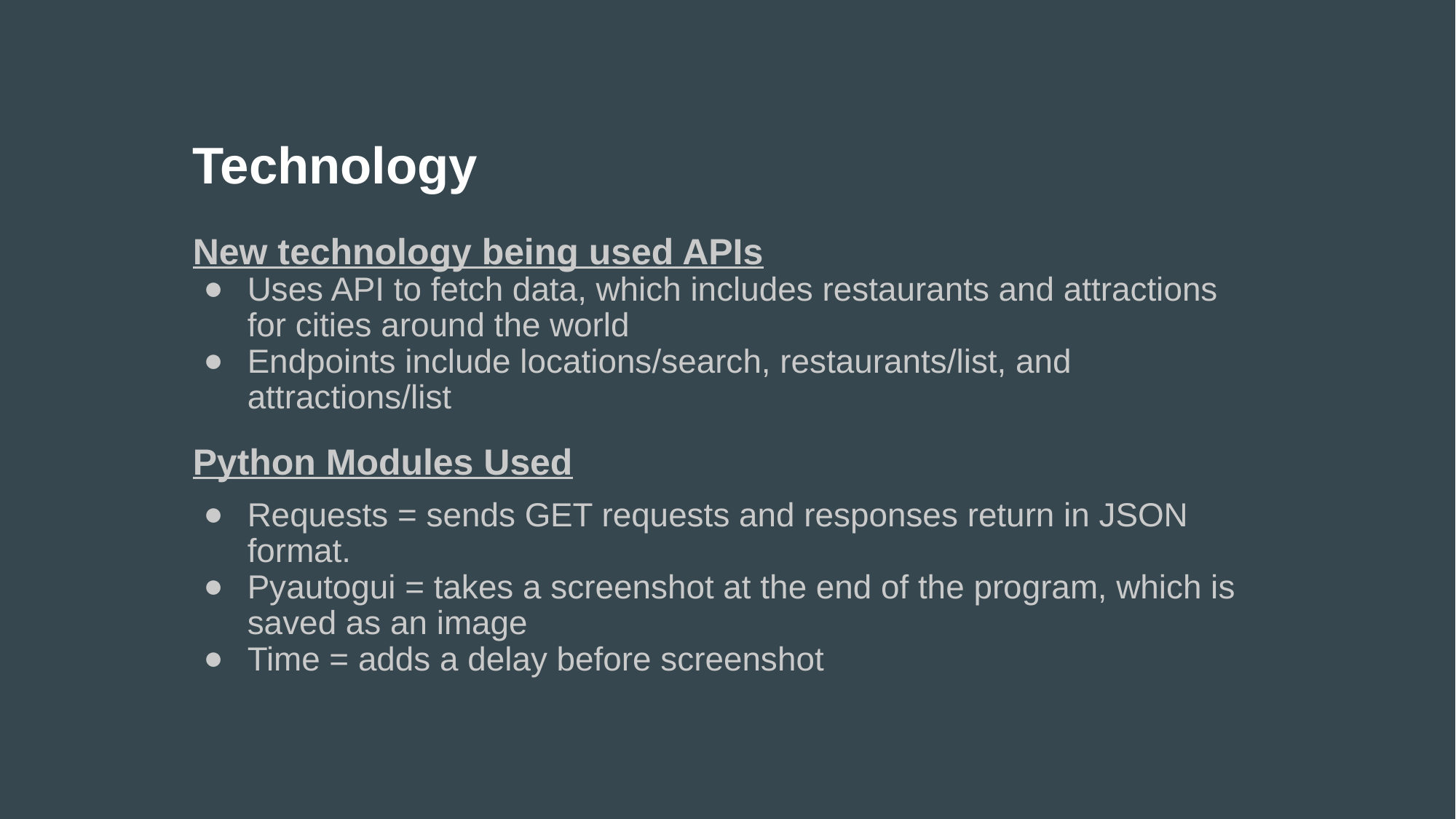

# Technology
New technology being used APIs
Uses API to fetch data, which includes restaurants and attractions for cities around the world
Endpoints include locations/search, restaurants/list, and attractions/list
Python Modules Used
Requests = sends GET requests and responses return in JSON format.
Pyautogui = takes a screenshot at the end of the program, which is saved as an image
Time = adds a delay before screenshot